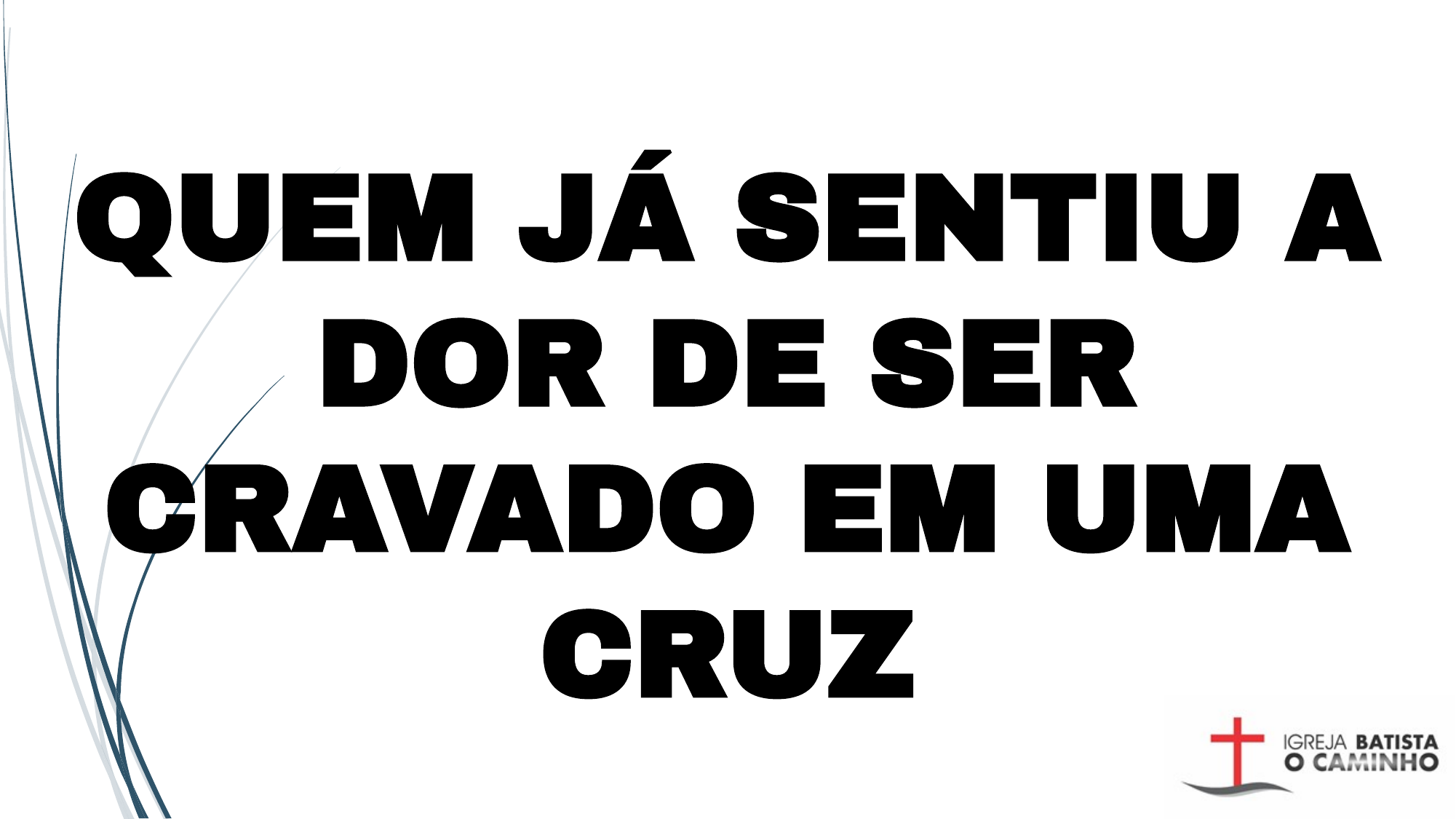

# QUEM JÁ SENTIU A DOR DE SER CRAVADO EM UMA CRUZ